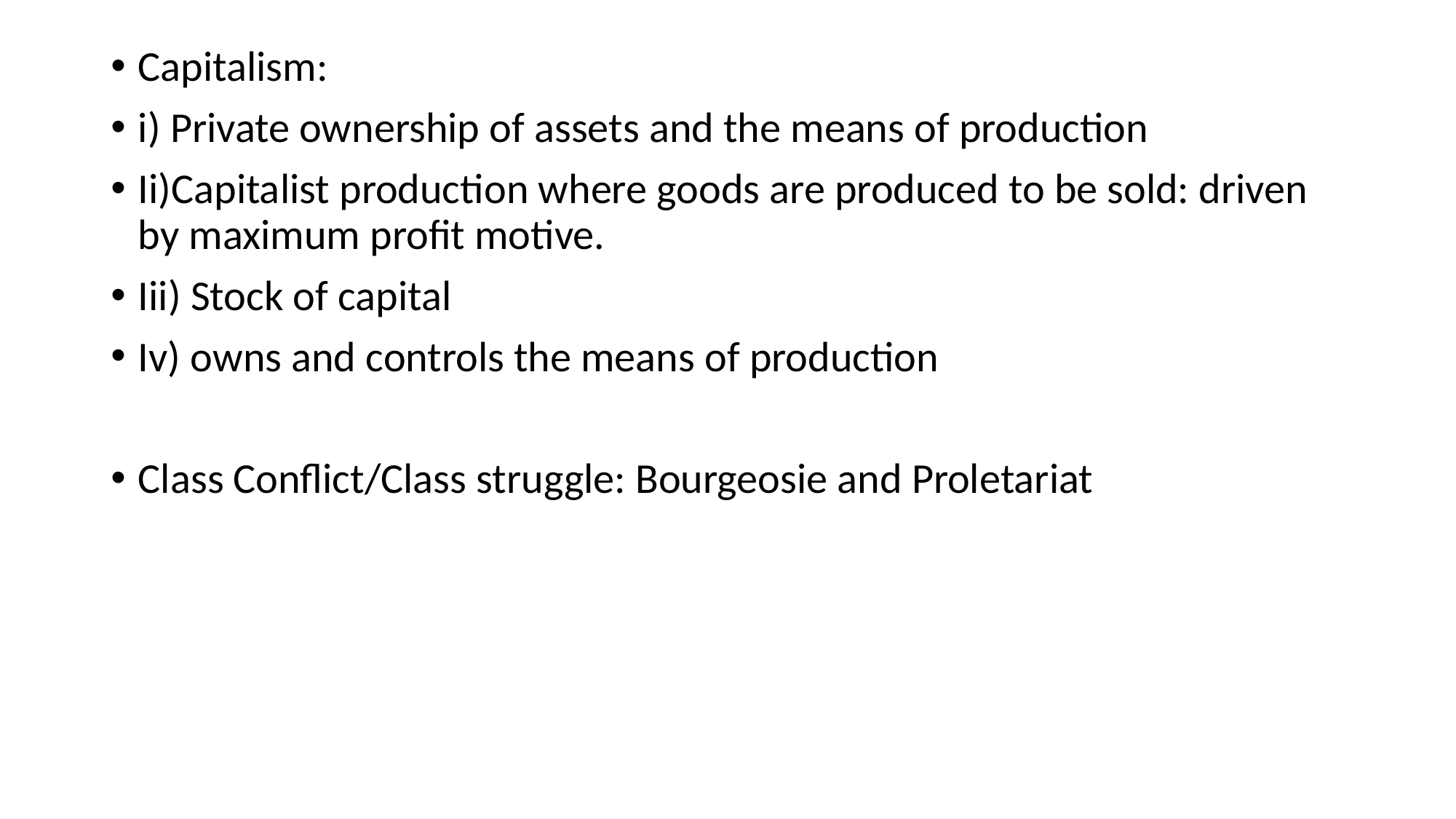

Capitalism:
i) Private ownership of assets and the means of production
Ii)Capitalist production where goods are produced to be sold: driven by maximum profit motive.
Iii) Stock of capital
Iv) owns and controls the means of production

Class Conflict/Class struggle: Bourgeosie and Proletariat